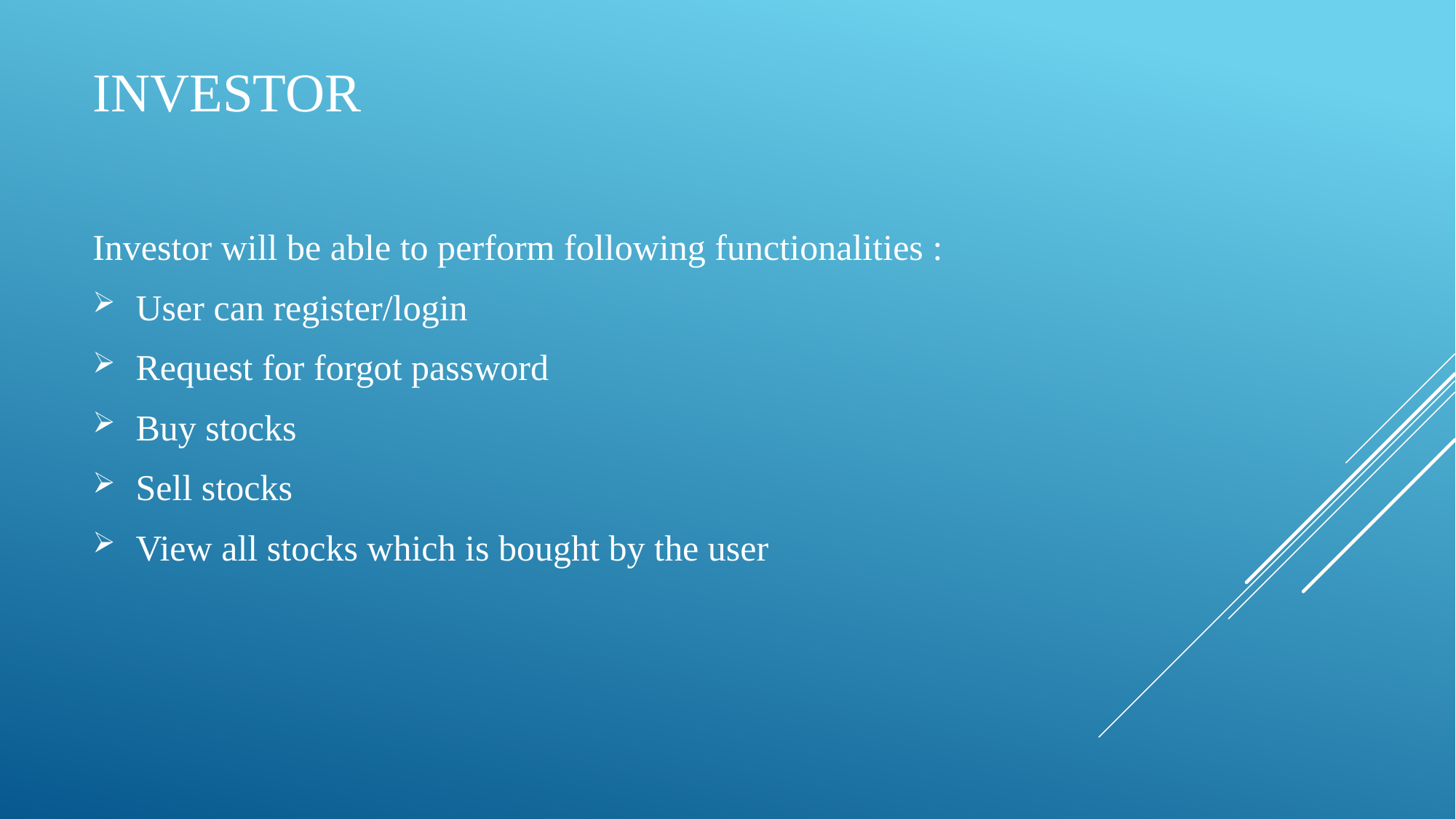

# INVESTOR
Investor will be able to perform following functionalities :
 User can register/login
 Request for forgot password
 Buy stocks
 Sell stocks
 View all stocks which is bought by the user